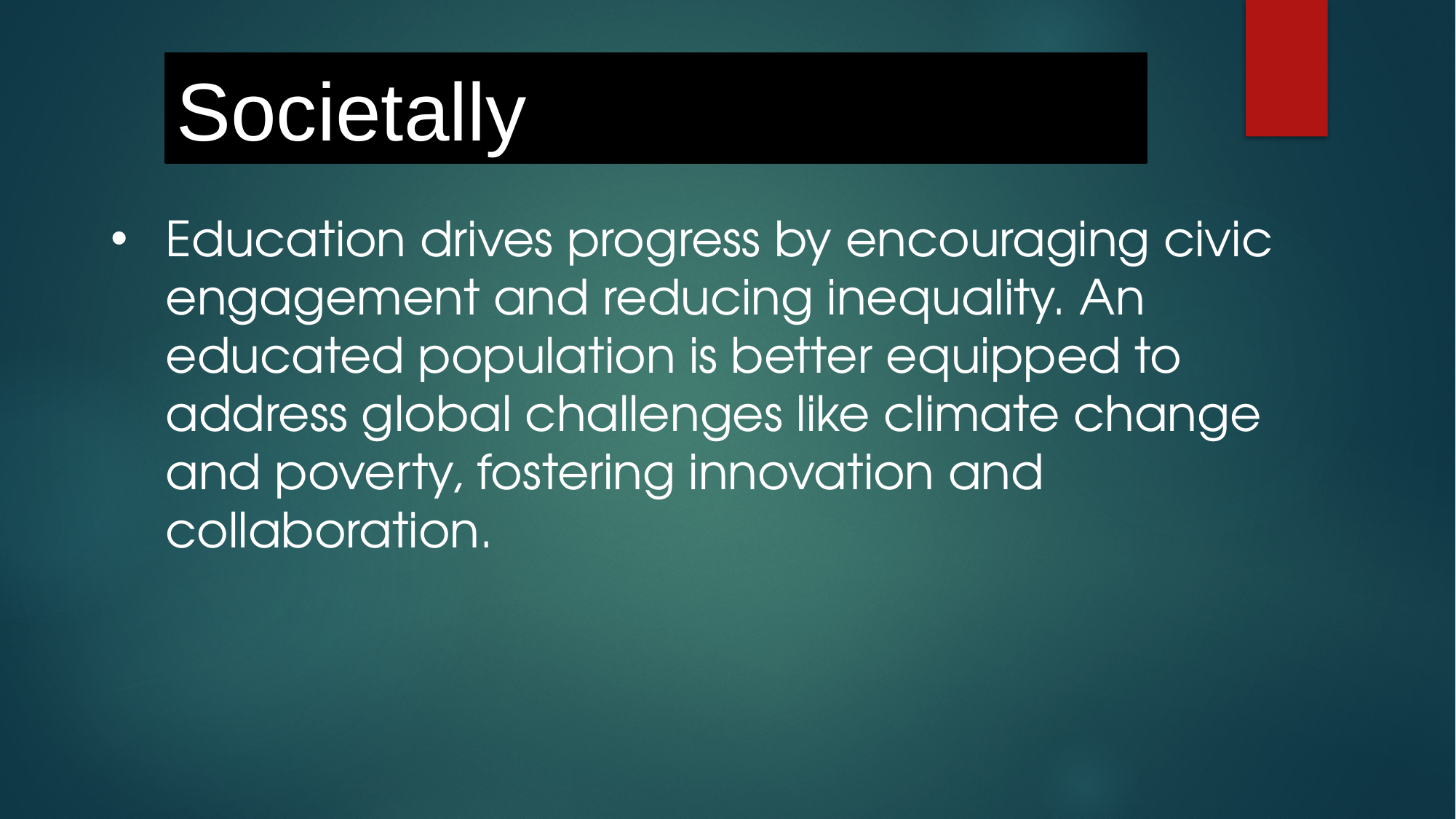

Societally
Education drives progress by encouraging civic engagement and reducing inequality. An educated population is better equipped to address global challenges like climate change and poverty, fostering innovation and collaboration.